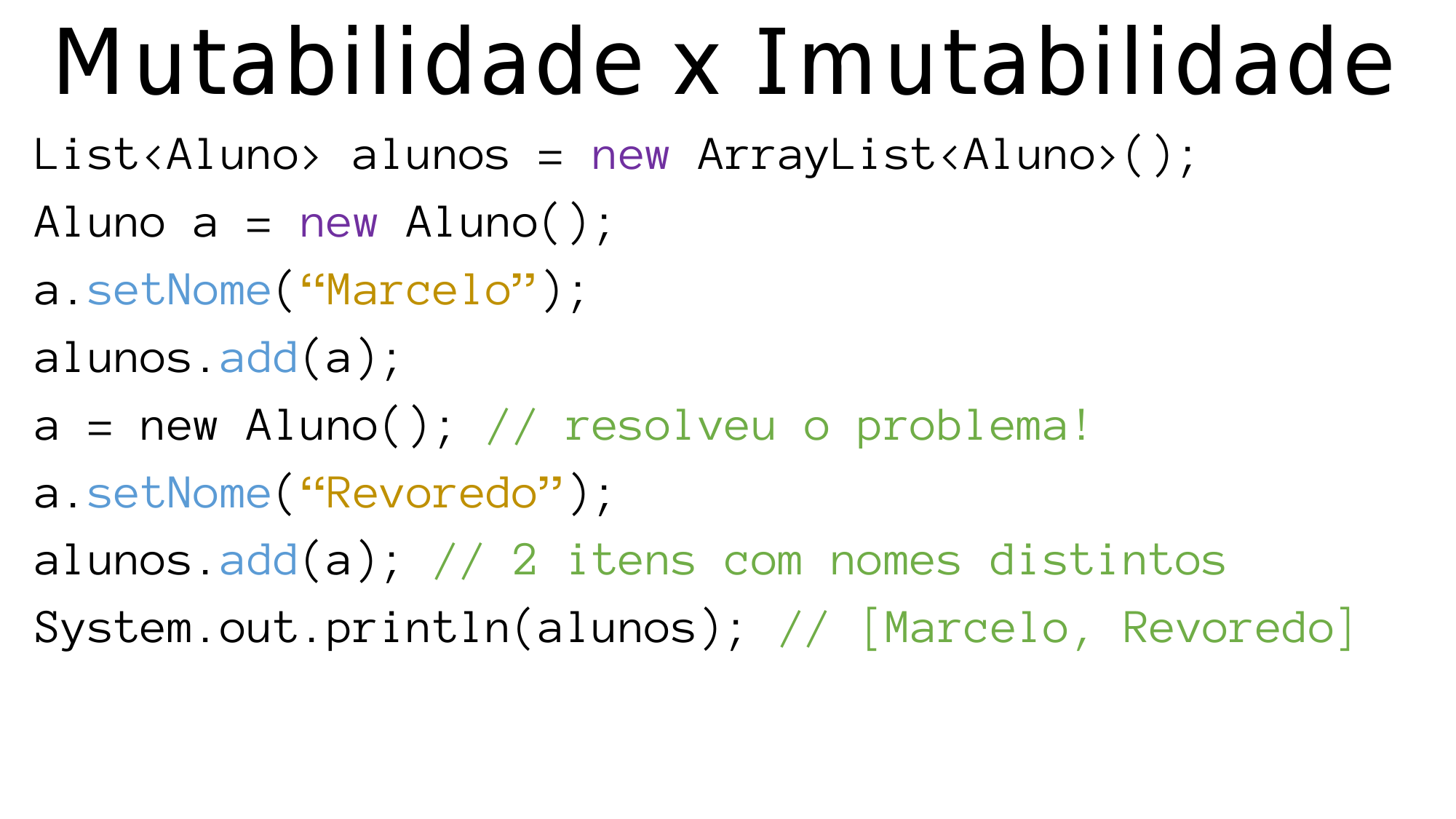

# Mutabilidade x Imutabilidade
List<Aluno> alunos = new ArrayList<Aluno>();
Aluno a = new Aluno();
a.setNome(“Marcelo”);
alunos.add(a);
a = new Aluno(); // resolveu o problema!
a.setNome(“Revoredo”);
alunos.add(a); // 2 itens com nomes distintos
System.out.println(alunos); // [Marcelo, Revoredo]